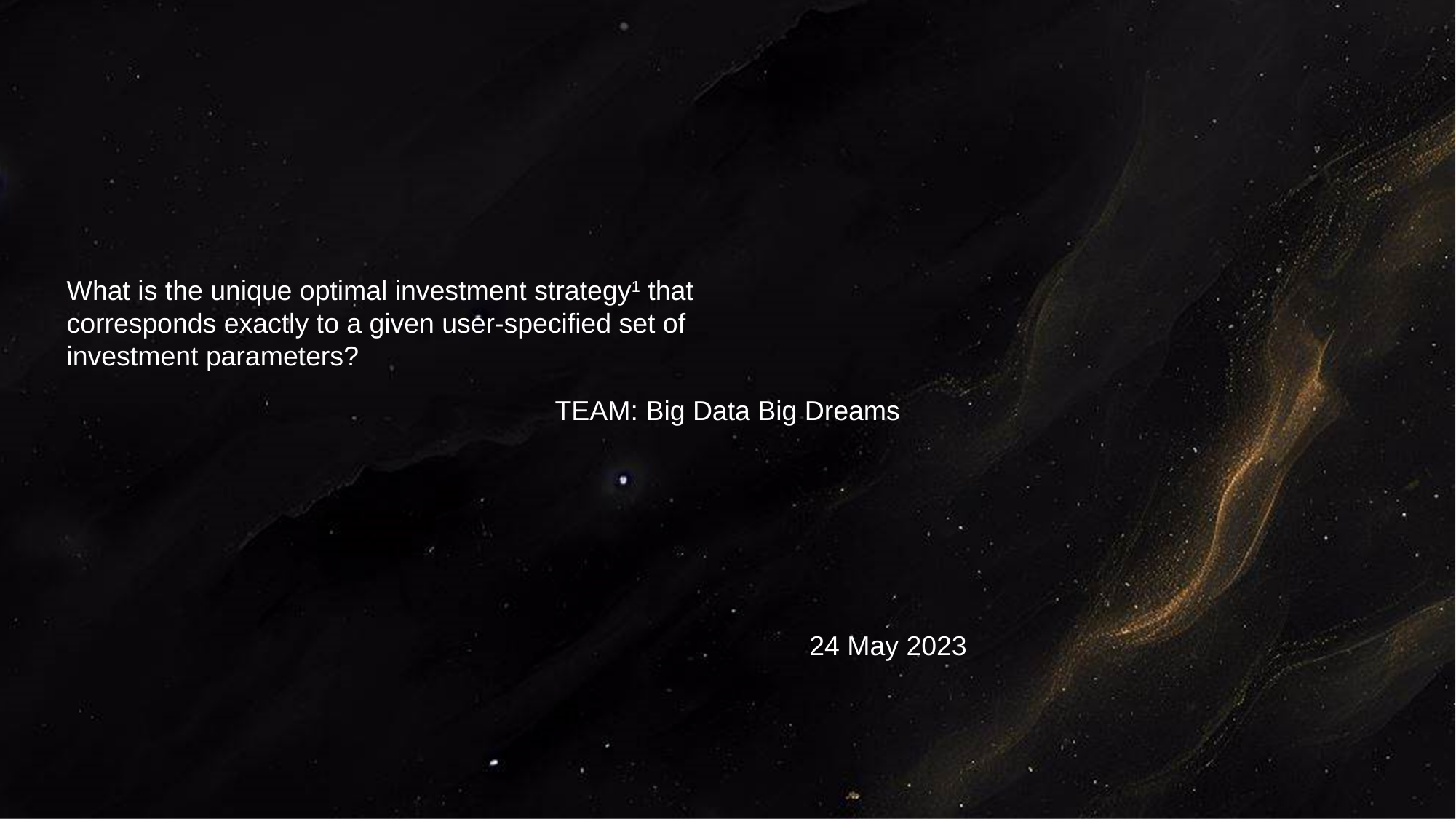

What is the unique optimal investment strategy1 that corresponds exactly to a given user-specified set of investment parameters?
TEAM: Big Data Big Dreams
24 May 2023